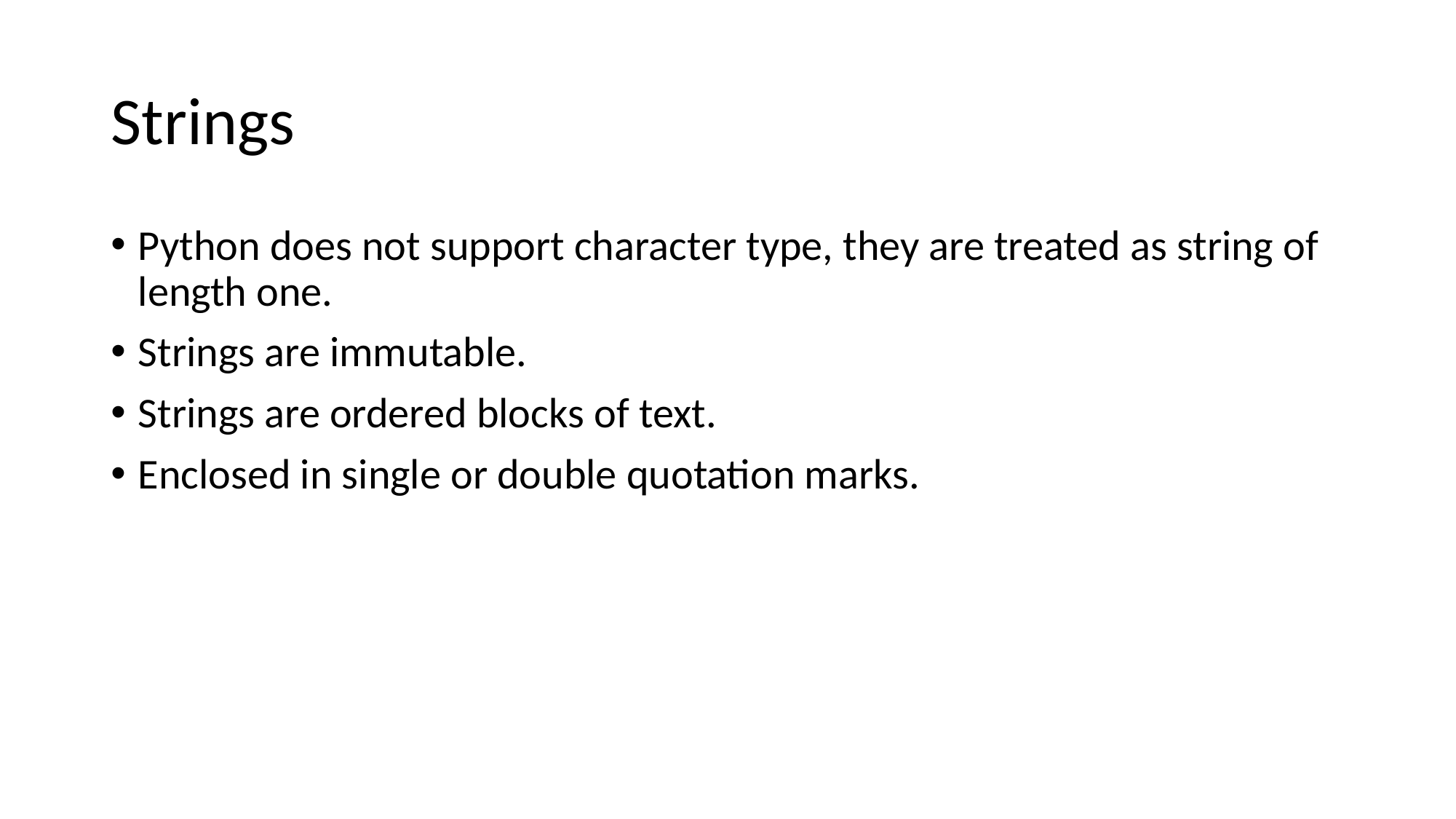

# Strings
Python does not support character type, they are treated as string of length one.
Strings are immutable.
Strings are ordered blocks of text.
Enclosed in single or double quotation marks.